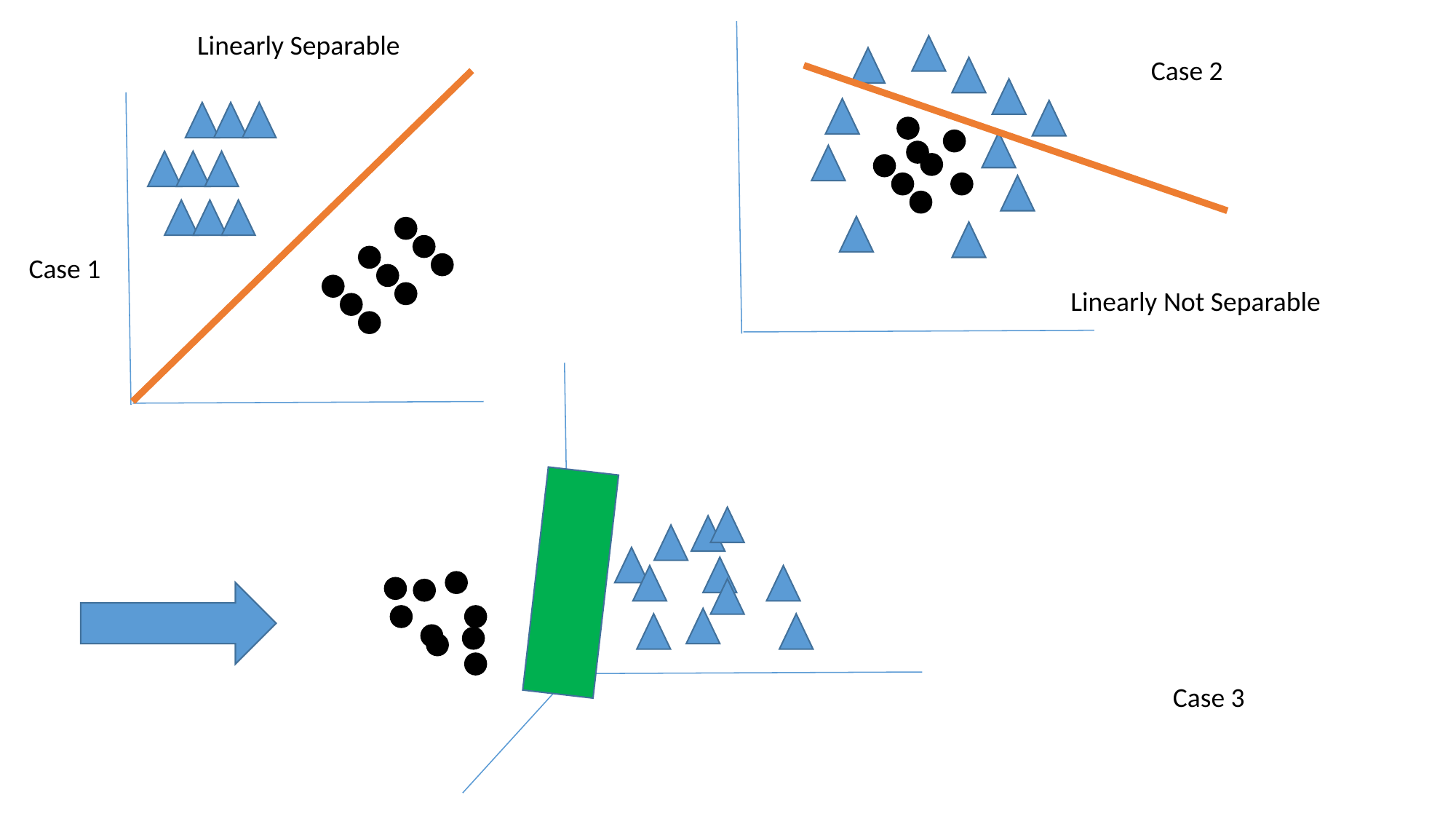

Linearly Separable

Case 2

Case 1

Linearly Not Separable

Case 3